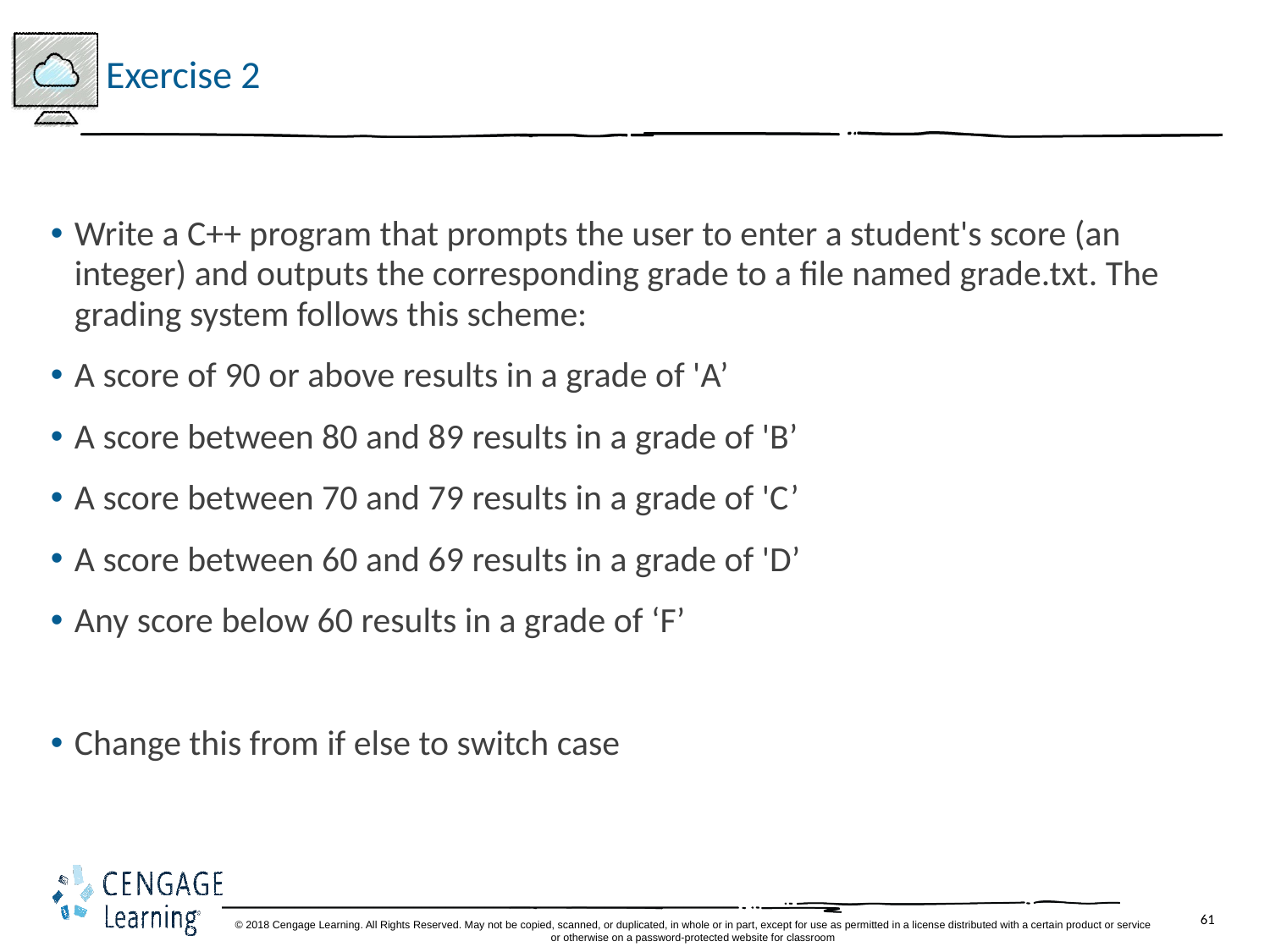

# Exercise 2
Write a C++ program that prompts the user to enter a student's score (an integer) and outputs the corresponding grade to a file named grade.txt. The grading system follows this scheme:
A score of 90 or above results in a grade of 'A’
A score between 80 and 89 results in a grade of 'B’
A score between 70 and 79 results in a grade of 'C’
A score between 60 and 69 results in a grade of 'D’
Any score below 60 results in a grade of ‘F’

Change this from if else to switch case